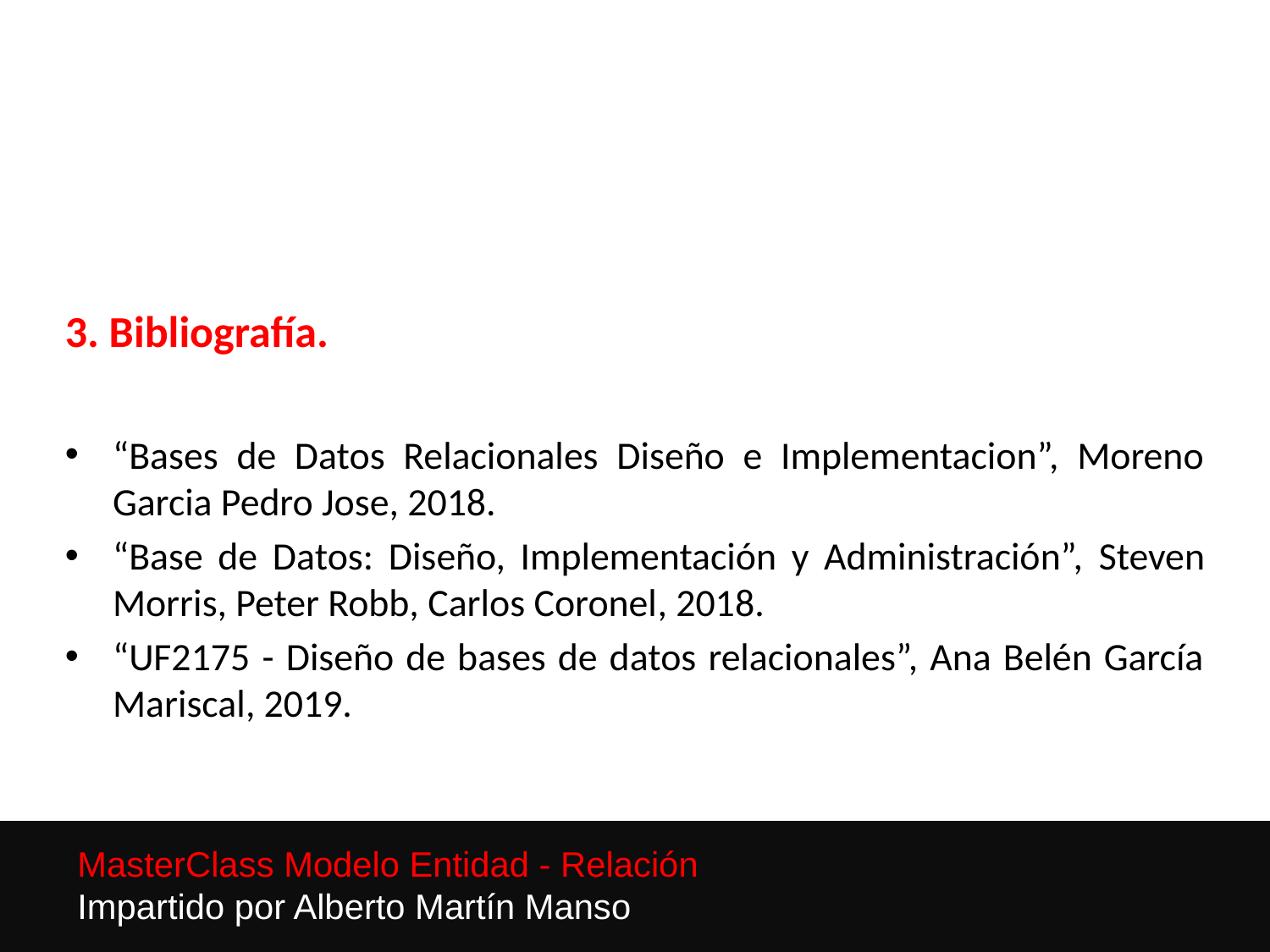

3. Bibliografía.
“Bases de Datos Relacionales Diseño e Implementacion”, Moreno Garcia Pedro Jose, 2018.
“Base de Datos: Diseño, Implementación y Administración”, Steven Morris, Peter Robb, Carlos Coronel, 2018.
“UF2175 - Diseño de bases de datos relacionales”, Ana Belén García Mariscal, 2019.

MasterClass Modelo Entidad - Relación
Impartido por Alberto Martín Manso